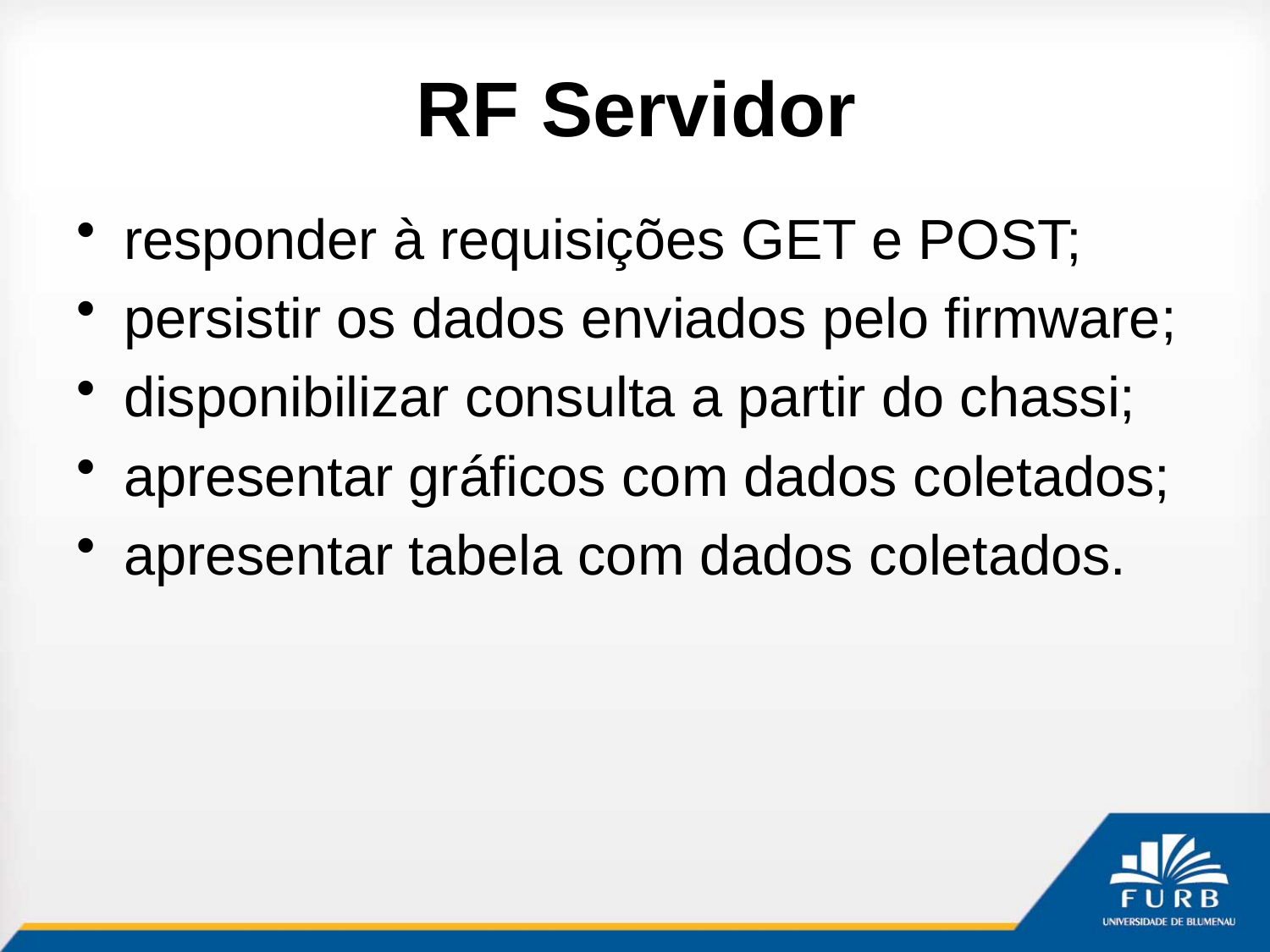

# RF Servidor
responder à requisições GET e POST;
persistir os dados enviados pelo firmware;
disponibilizar consulta a partir do chassi;
apresentar gráficos com dados coletados;
apresentar tabela com dados coletados.